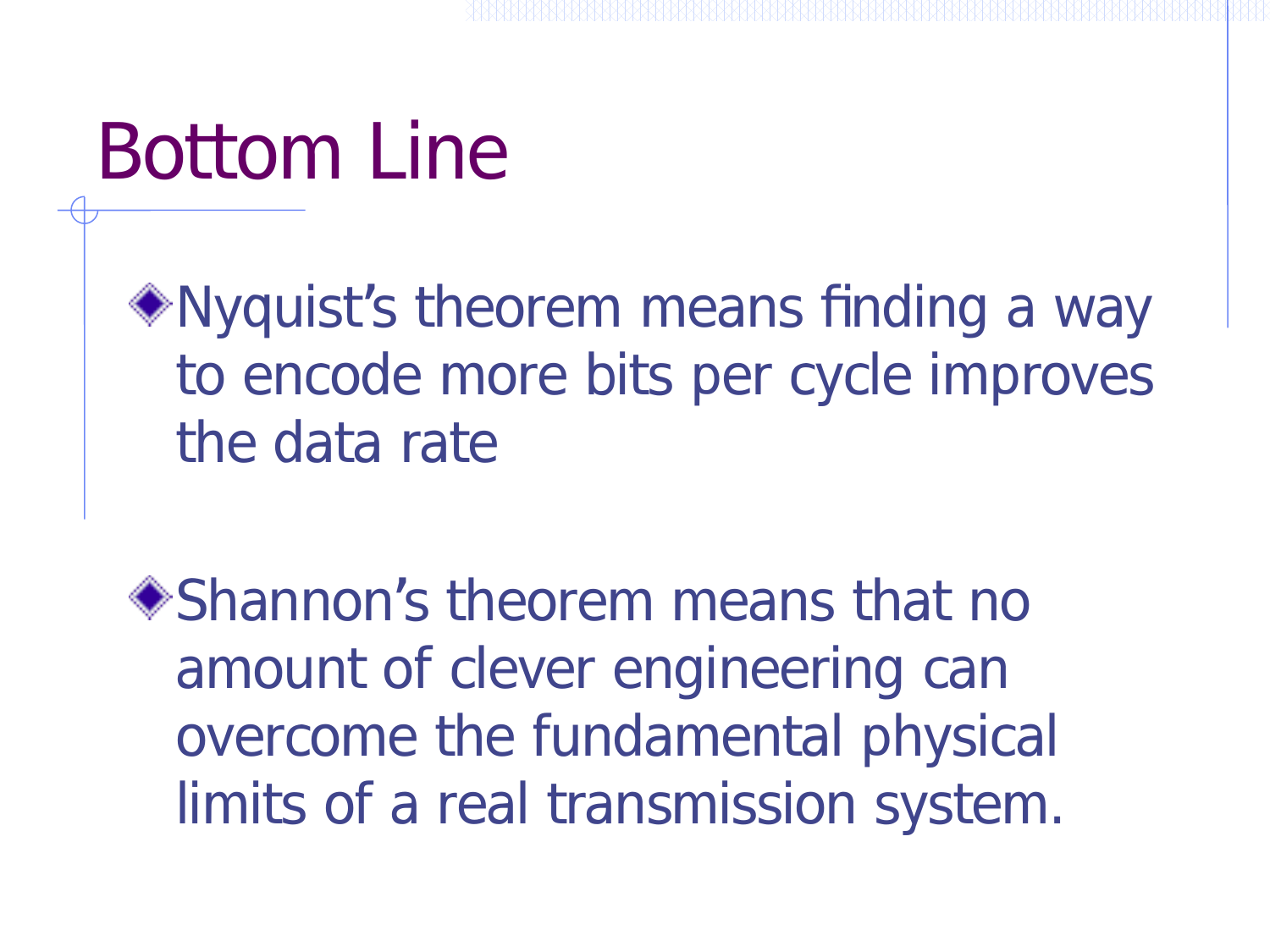

# Bottom Line
Nyquist’s theorem means finding a way to encode more bits per cycle improves the data rate

Shannon’s theorem means that no amount of clever engineering can overcome the fundamental physical limits of a real transmission system.